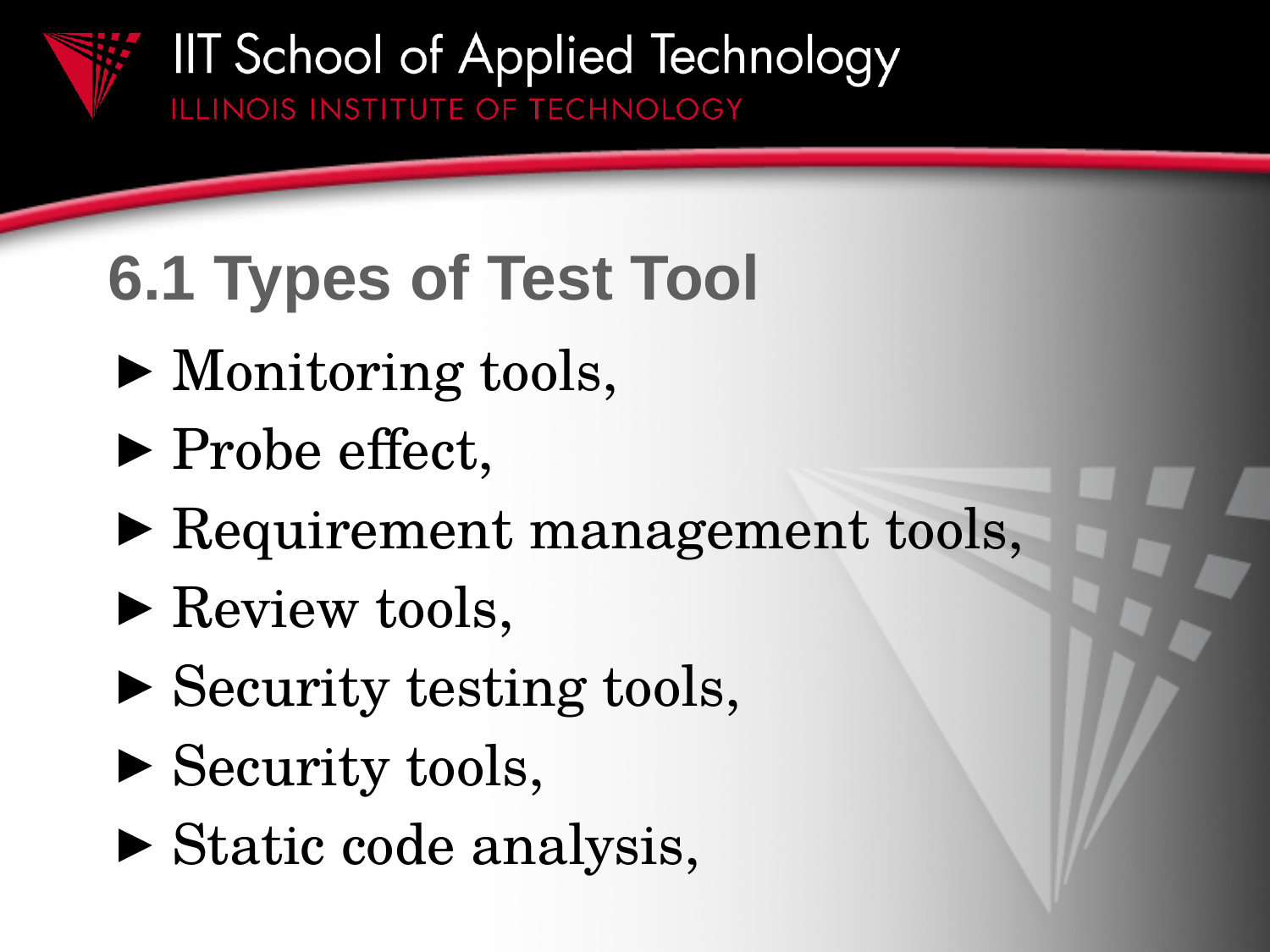

# 6.1 Types of Test Tool
Monitoring tools,
Probe effect,
Requirement management tools,
Review tools,
Security testing tools,
Security tools,
Static code analysis,